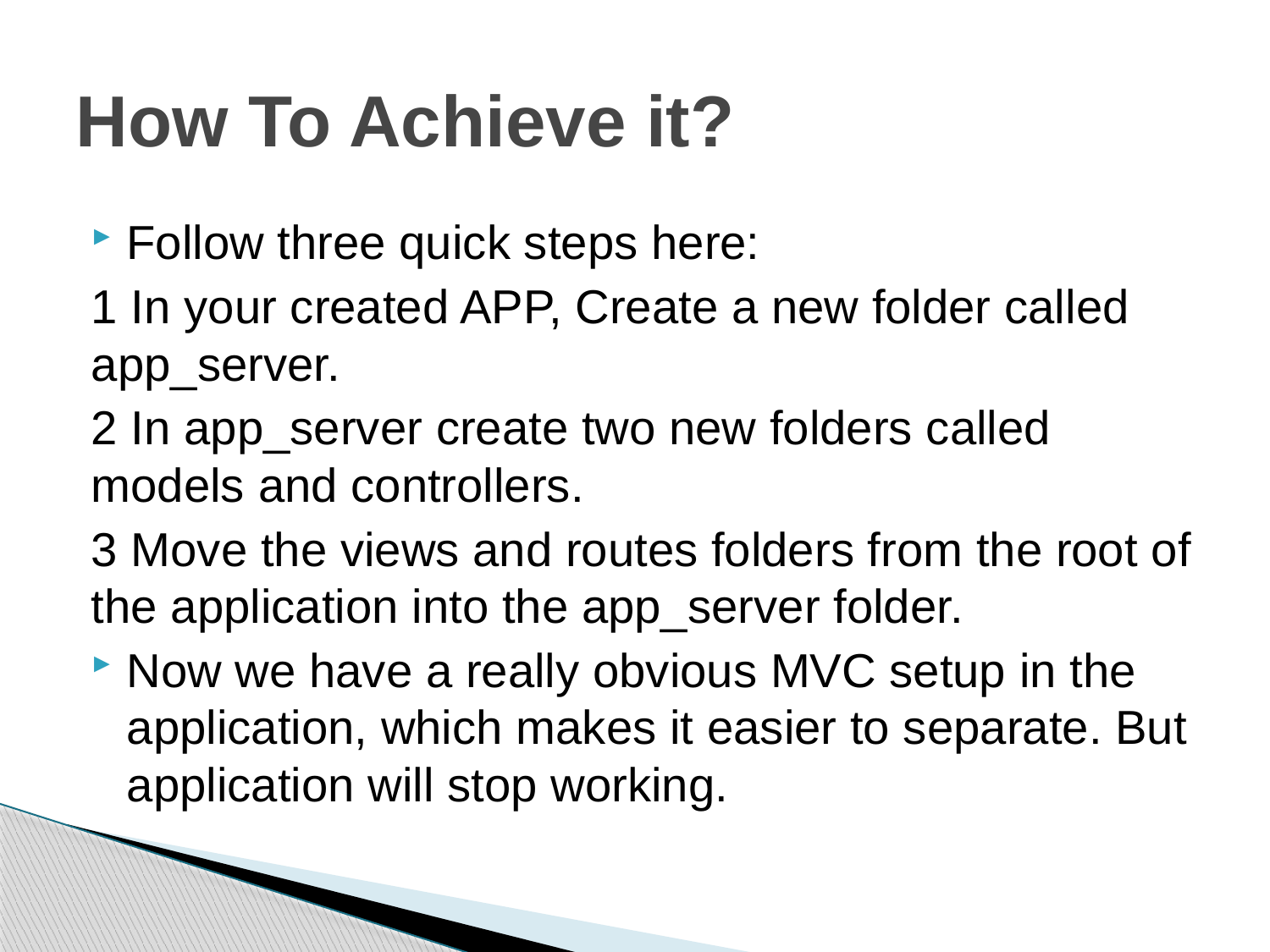

# How To Achieve it?
Follow three quick steps here:
1 In your created APP, Create a new folder called app_server.
2 In app_server create two new folders called models and controllers.
3 Move the views and routes folders from the root of the application into the app_server folder.
Now we have a really obvious MVC setup in the application, which makes it easier to separate. But application will stop working.